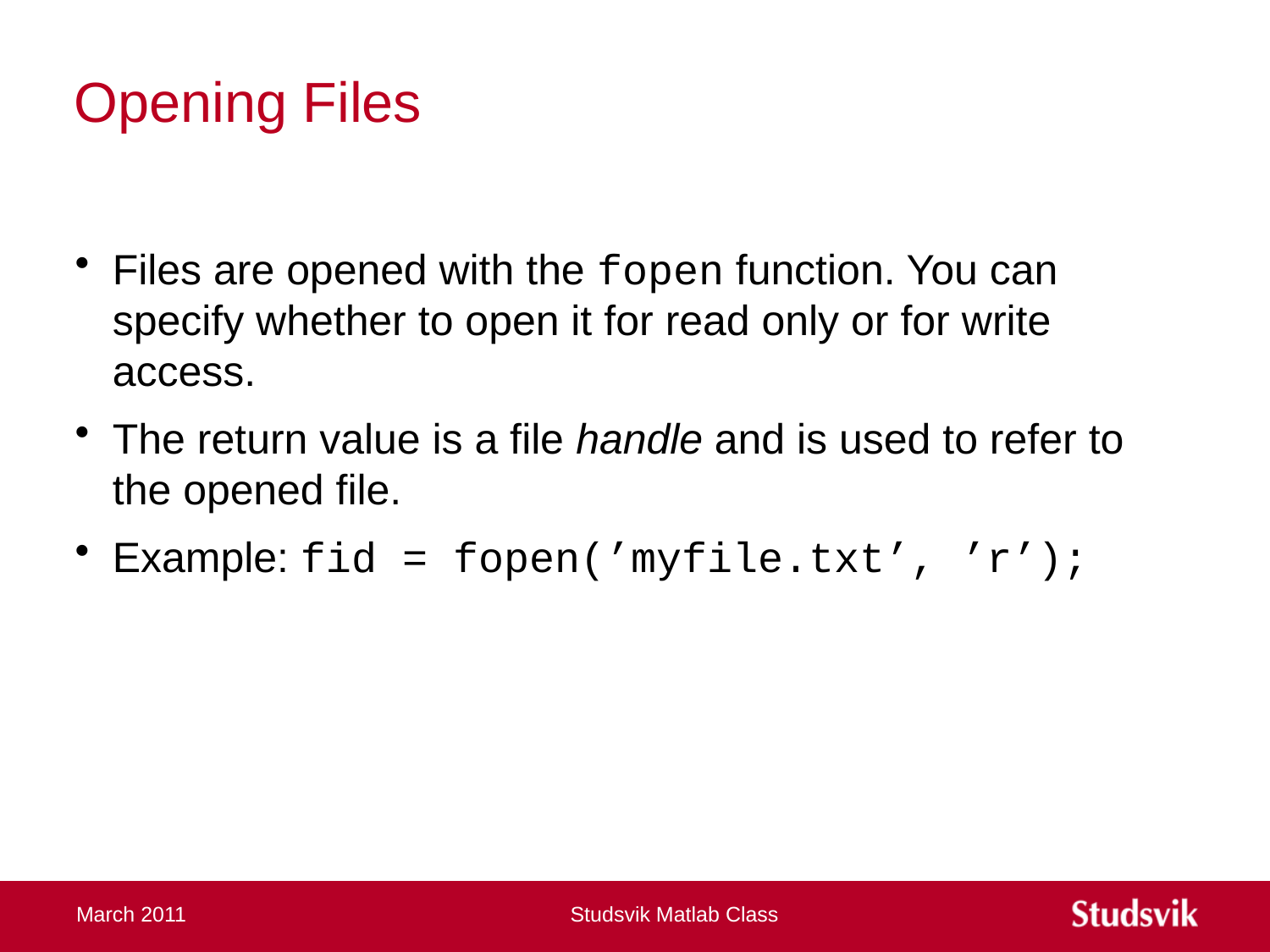

# Opening Files
Files are opened with the fopen function. You can specify whether to open it for read only or for write access.
The return value is a file handle and is used to refer to the opened file.
Example: fid = fopen(’myfile.txt’, ’r’);

March 2011
Studsvik Matlab Class